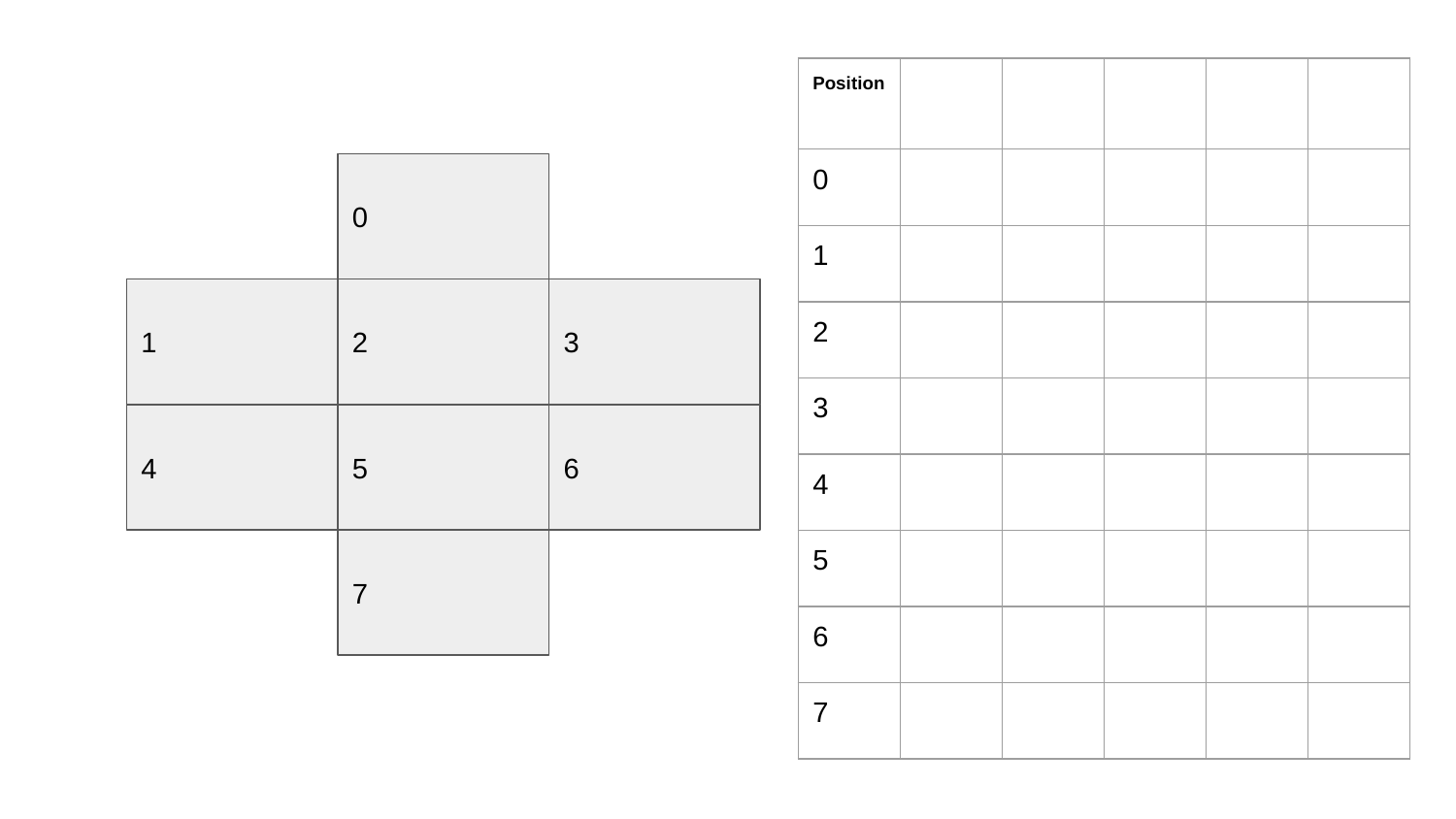

| Position |  |  |  |  |  |
| --- | --- | --- | --- | --- | --- |
| 0 |  |  |  |  |  |
| 1 |  |  |  |  |  |
| 2 |  |  |  |  |  |
| 3 |  |  |  |  |  |
| 4 |  |  |  |  |  |
| 5 |  |  |  |  |  |
| 6 |  |  |  |  |  |
| 7 |  |  |  |  |  |
0
1
2
3
4
5
6
7